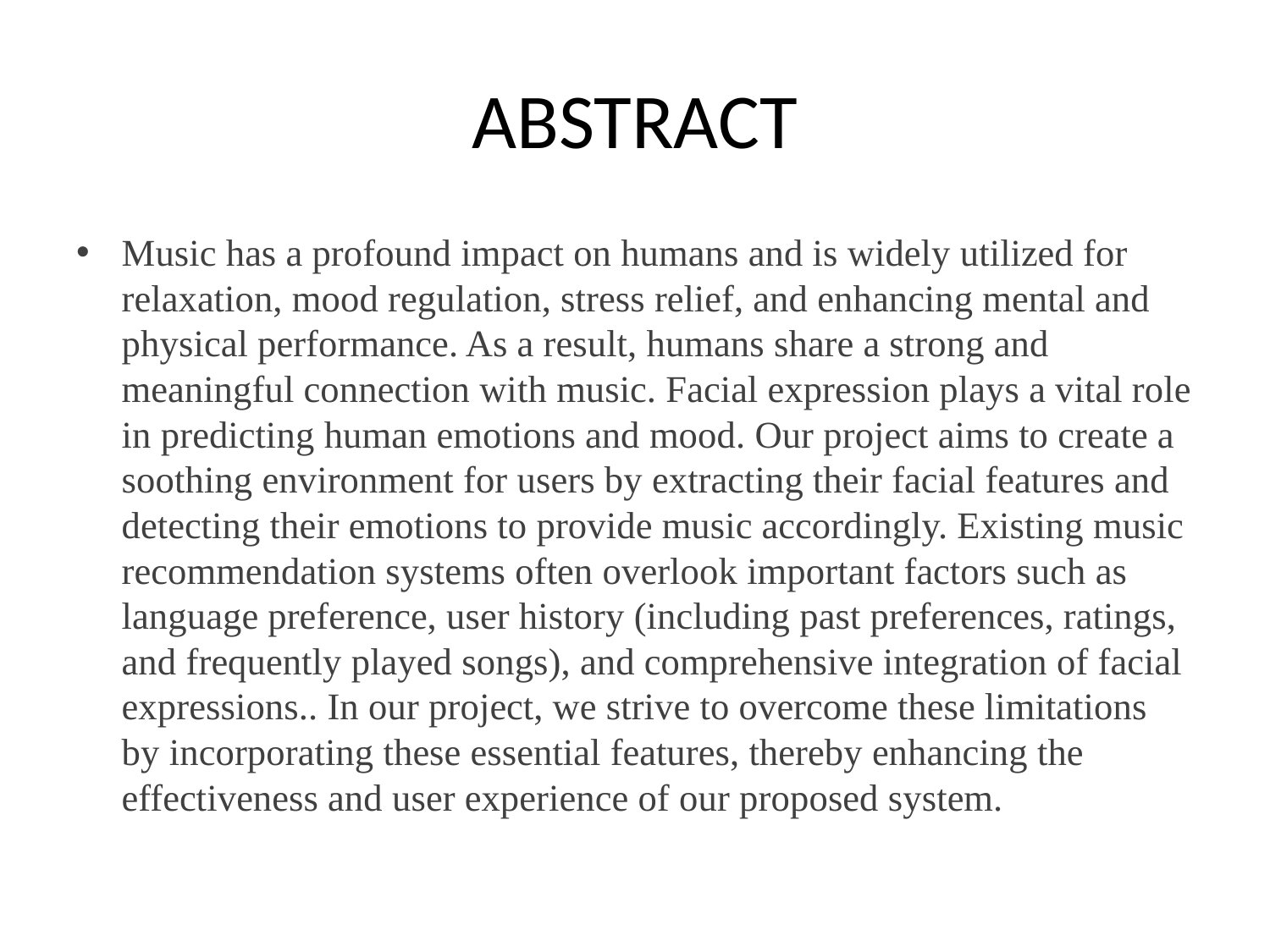

# ABSTRACT
Music has a profound impact on humans and is widely utilized for relaxation, mood regulation, stress relief, and enhancing mental and physical performance. As a result, humans share a strong and meaningful connection with music. Facial expression plays a vital role in predicting human emotions and mood. Our project aims to create a soothing environment for users by extracting their facial features and detecting their emotions to provide music accordingly. Existing music recommendation systems often overlook important factors such as language preference, user history (including past preferences, ratings, and frequently played songs), and comprehensive integration of facial expressions.. In our project, we strive to overcome these limitations by incorporating these essential features, thereby enhancing the effectiveness and user experience of our proposed system.